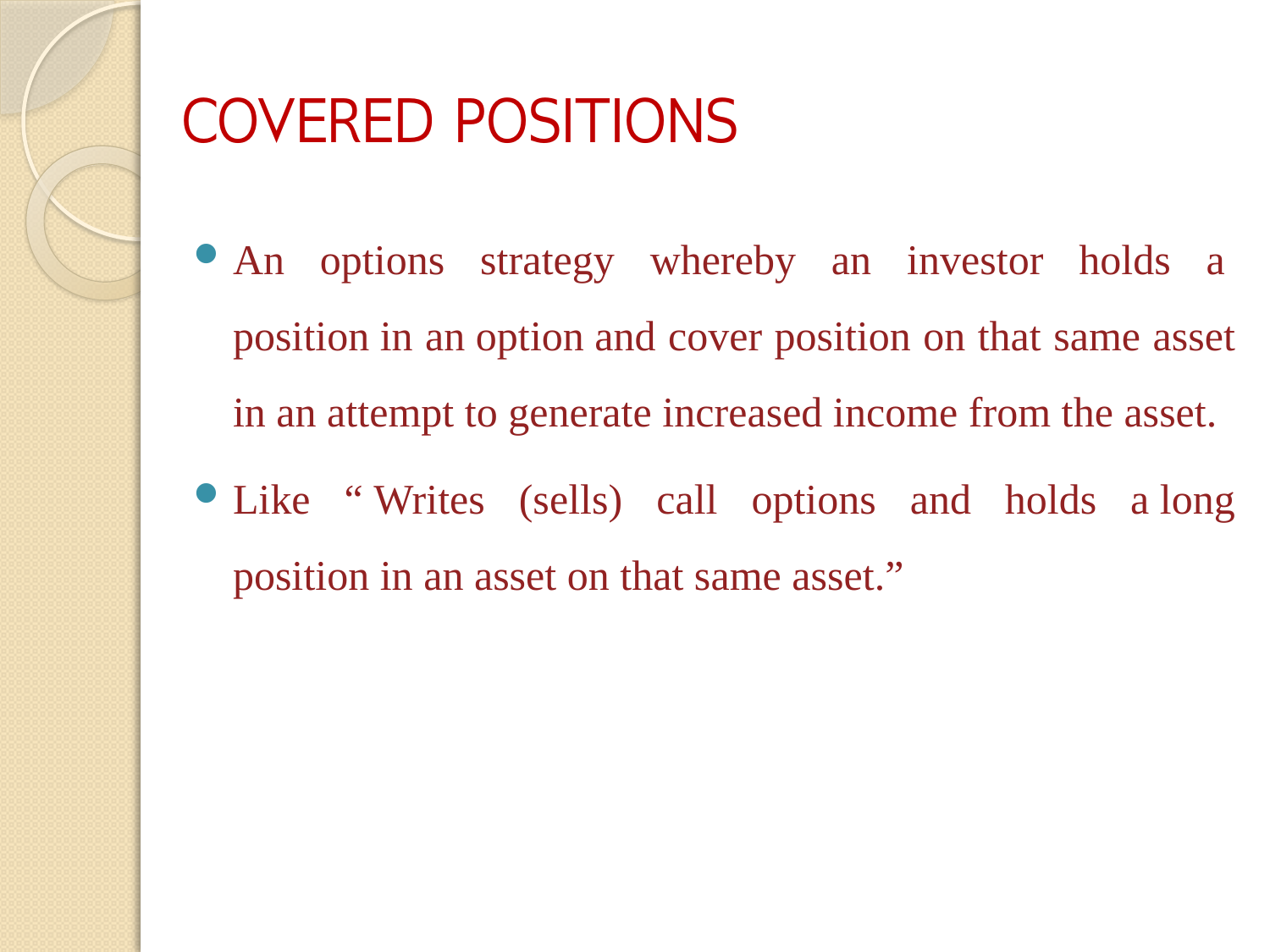

# COVERED POSITIONS
An options strategy whereby an investor holds a  position in an option and cover position on that same asset in an attempt to generate increased income from the asset.
Like “ Writes (sells) call options and holds a long position in an asset on that same asset.”